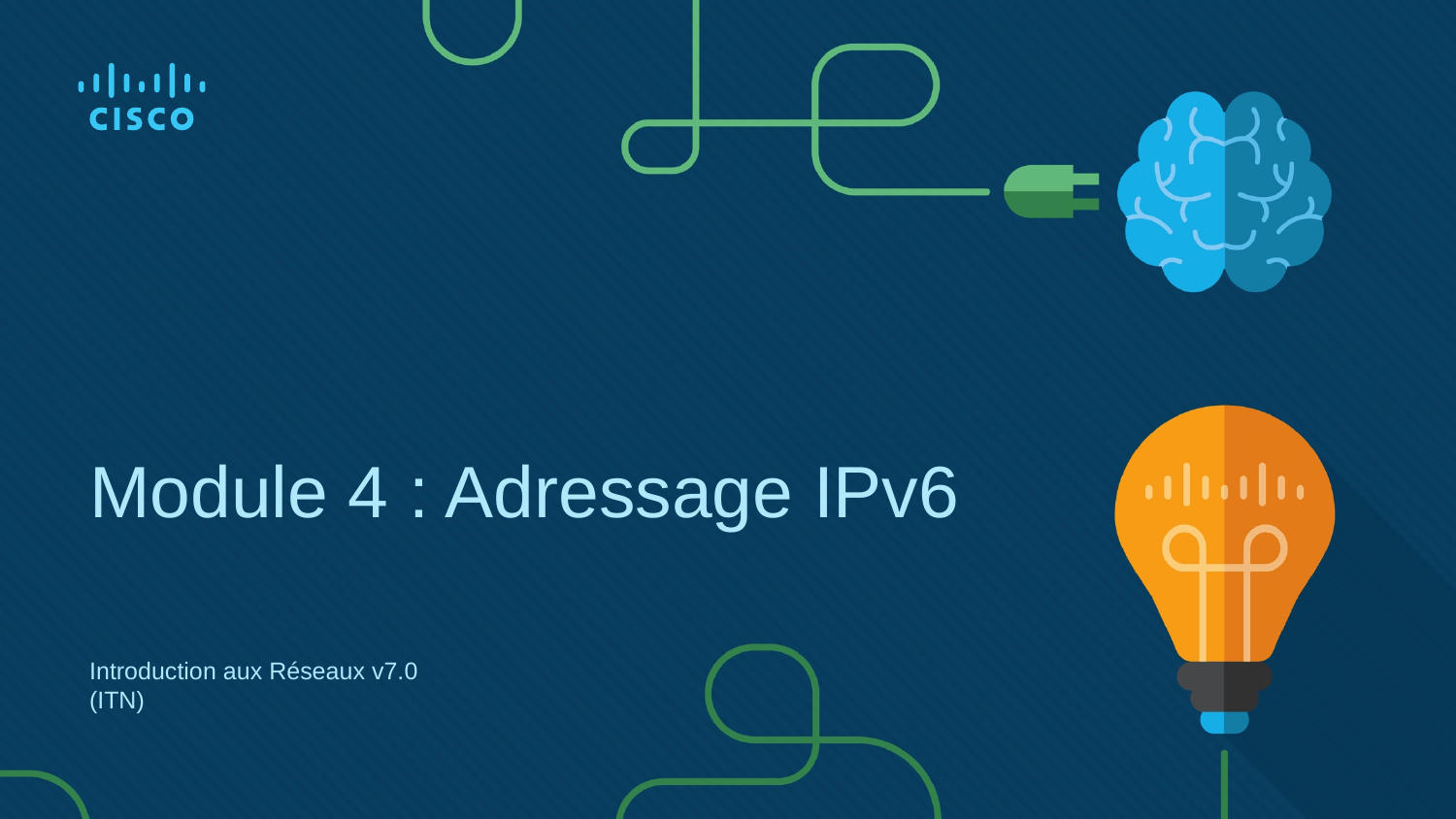

# Module 4 : Adressage IPv6
Introduction aux Réseaux v7.0 (ITN)